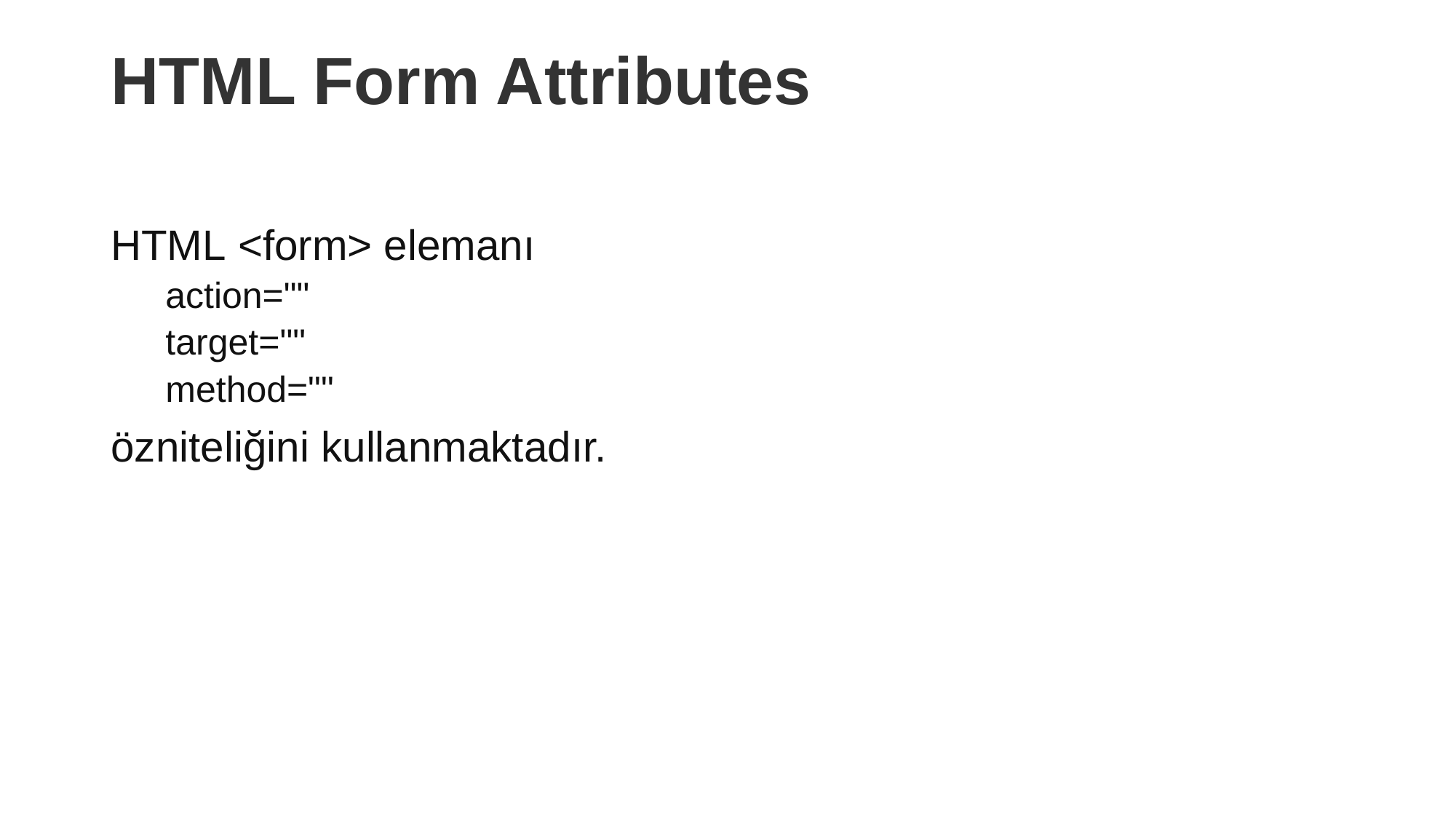

# HTML Form Attributes
HTML <form> elemanı
action=""
target=""
method=""
özniteliğini kullanmaktadır.